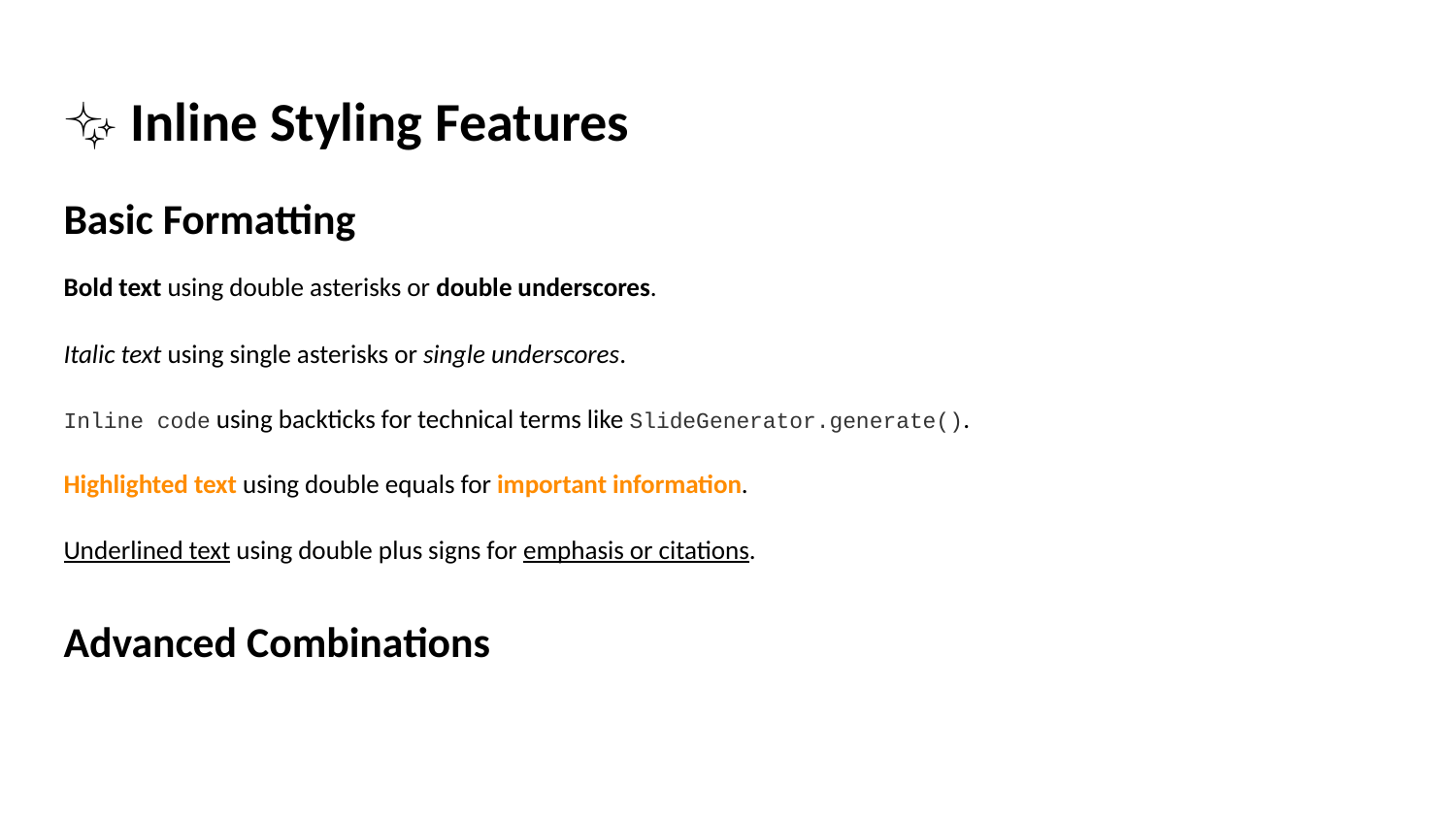

✨ Inline Styling Features
Basic Formatting
Bold text using double asterisks or double underscores.
Italic text using single asterisks or single underscores.
Inline code using backticks for technical terms like SlideGenerator.generate().
Highlighted text using double equals for important information.
Underlined text using double plus signs for emphasis or citations.
Advanced Combinations